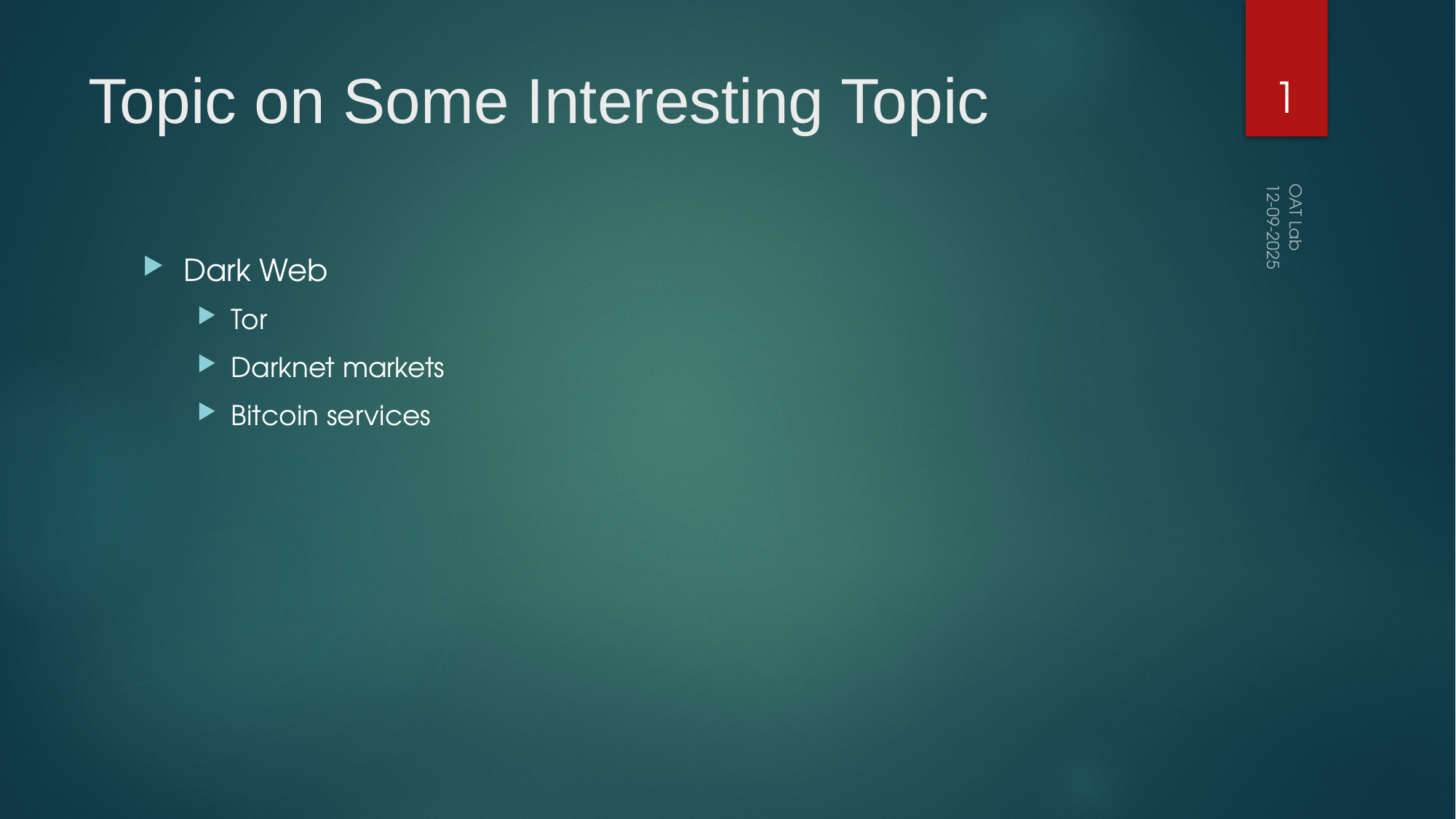

1
# Topic on Some Interesting Topic
12-09-2025
Dark Web
Tor
Darknet markets
Bitcoin services

OAT Lab